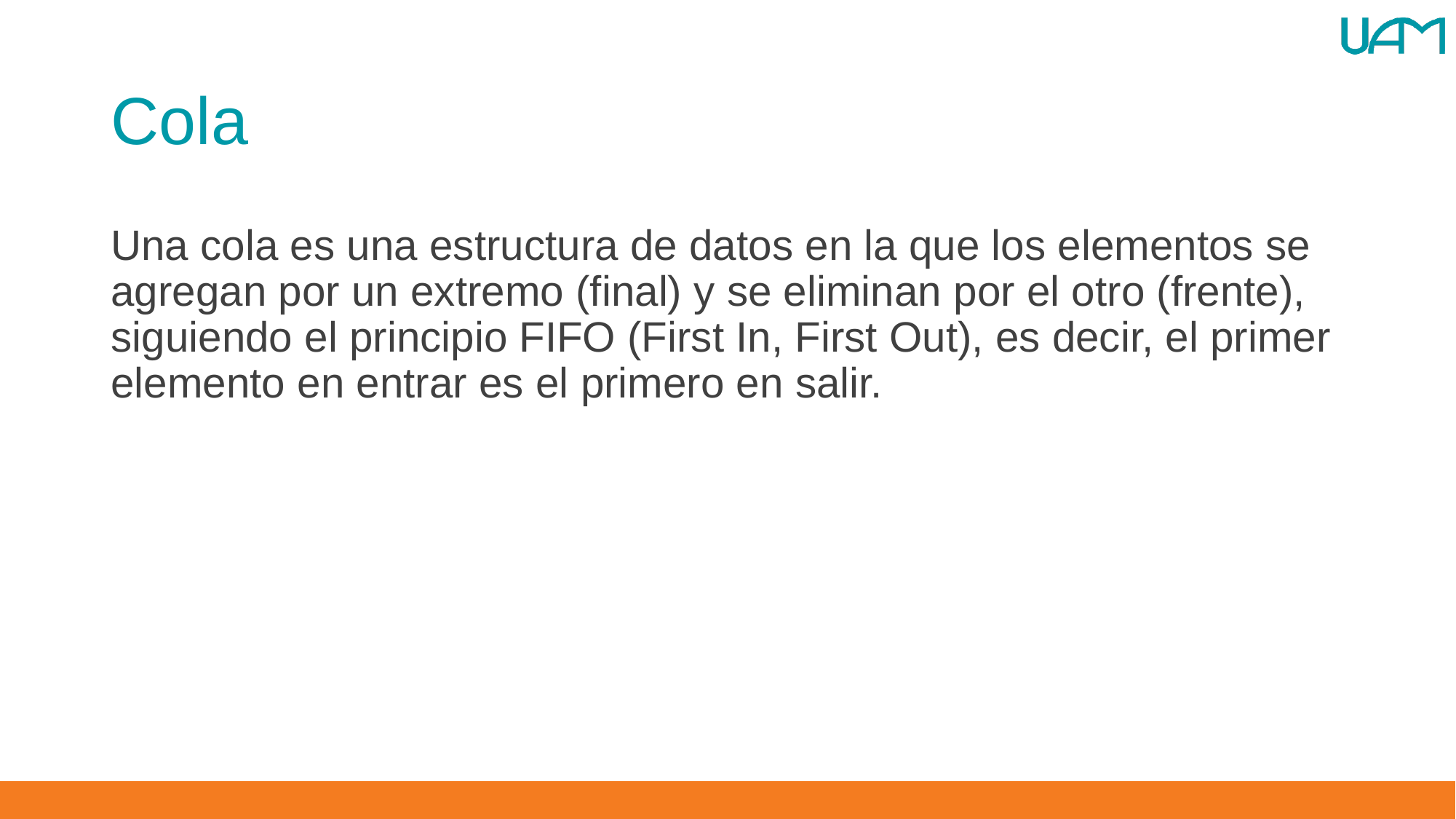

# Cola
Una cola es una estructura de datos en la que los elementos se agregan por un extremo (final) y se eliminan por el otro (frente), siguiendo el principio FIFO (First In, First Out), es decir, el primer elemento en entrar es el primero en salir.